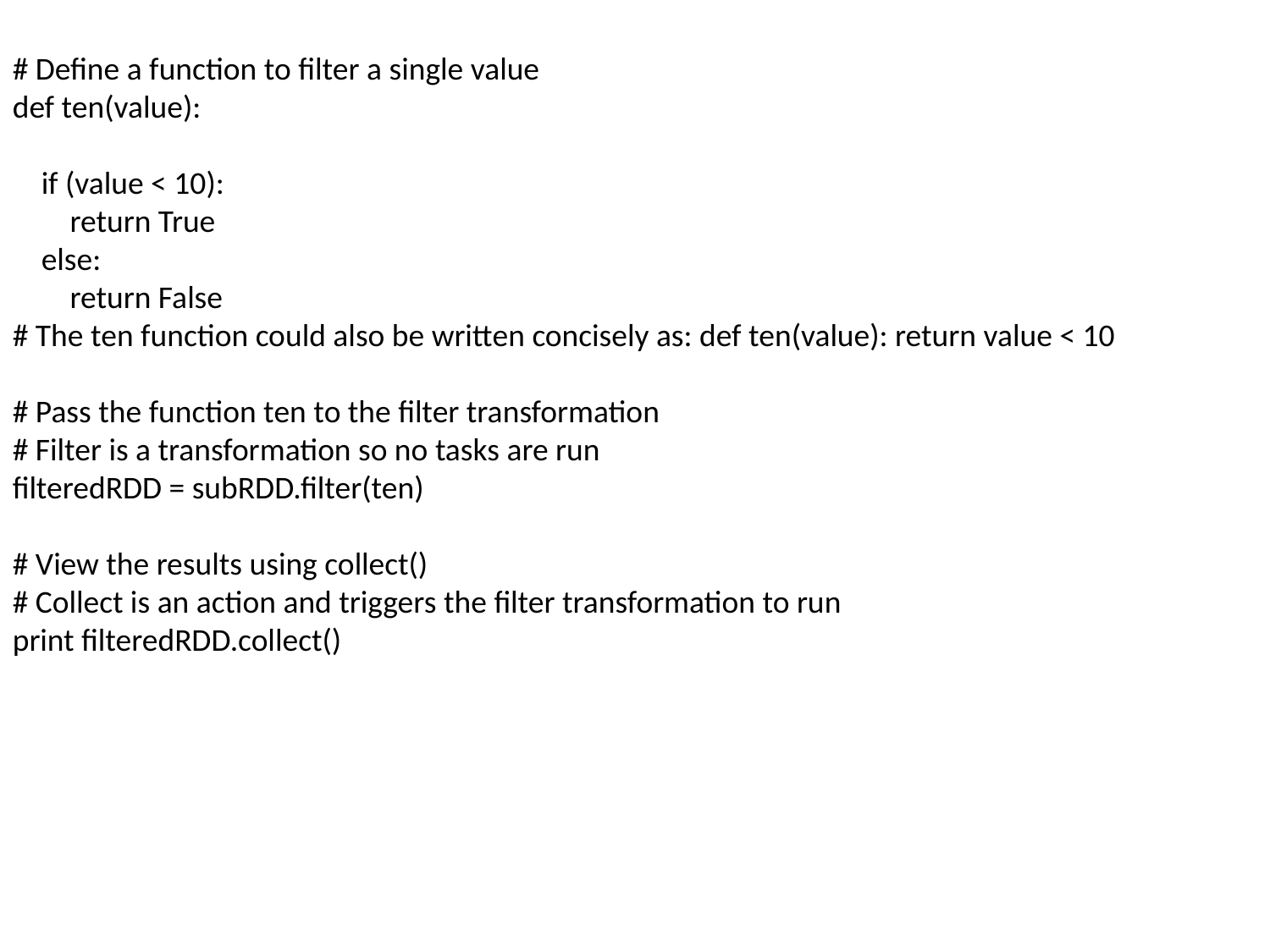

# Define a function to filter a single value
def ten(value):

    if (value < 10):
        return True
    else:
        return False
# The ten function could also be written concisely as: def ten(value): return value < 10

# Pass the function ten to the filter transformation
# Filter is a transformation so no tasks are run
filteredRDD = subRDD.filter(ten)

# View the results using collect()
# Collect is an action and triggers the filter transformation to run
print filteredRDD.collect()